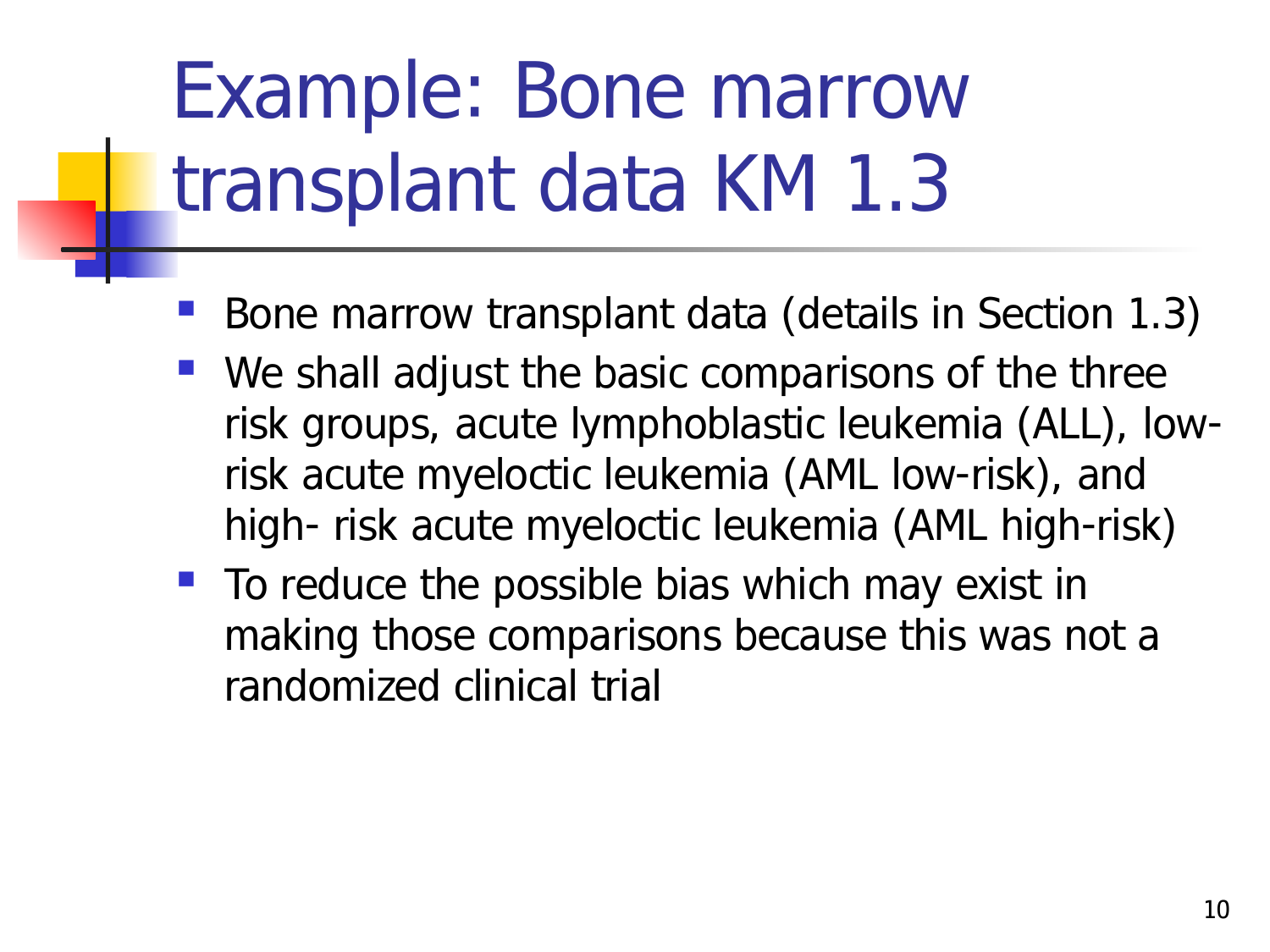

# Example: Bone marrow transplant data KM 1.3
Bone marrow transplant data (details in Section 1.3)
We shall adjust the basic comparisons of the three risk groups, acute lymphoblastic leukemia (ALL), low-risk acute myeloctic leukemia (AML low-risk), and high- risk acute myeloctic leukemia (AML high-risk)
To reduce the possible bias which may exist in making those comparisons because this was not a randomized clinical trial
10